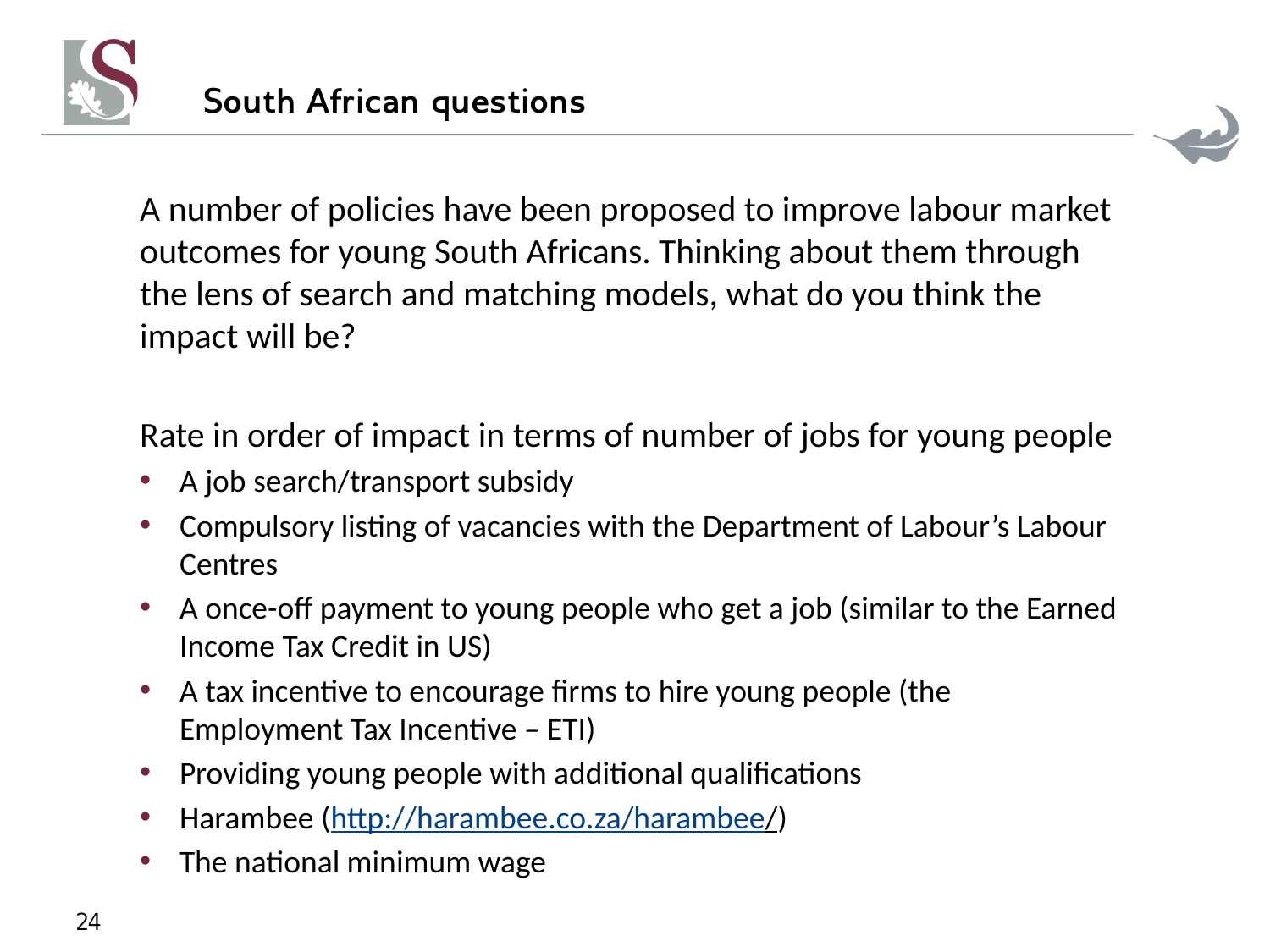

# South African questions
A number of policies have been proposed to improve labour market outcomes for young South Africans. Thinking about them through the lens of search and matching models, what do you think the impact will be?

Rate in order of impact in terms of number of jobs for young people
A job search/transport subsidy
Compulsory listing of vacancies with the Department of Labour’s Labour Centres
A once-off payment to young people who get a job (similar to the Earned Income Tax Credit in US)
A tax incentive to encourage firms to hire young people (the Employment Tax Incentive – ETI)
Providing young people with additional qualifications
Harambee (http://harambee.co.za/harambee/)
The national minimum wage

24